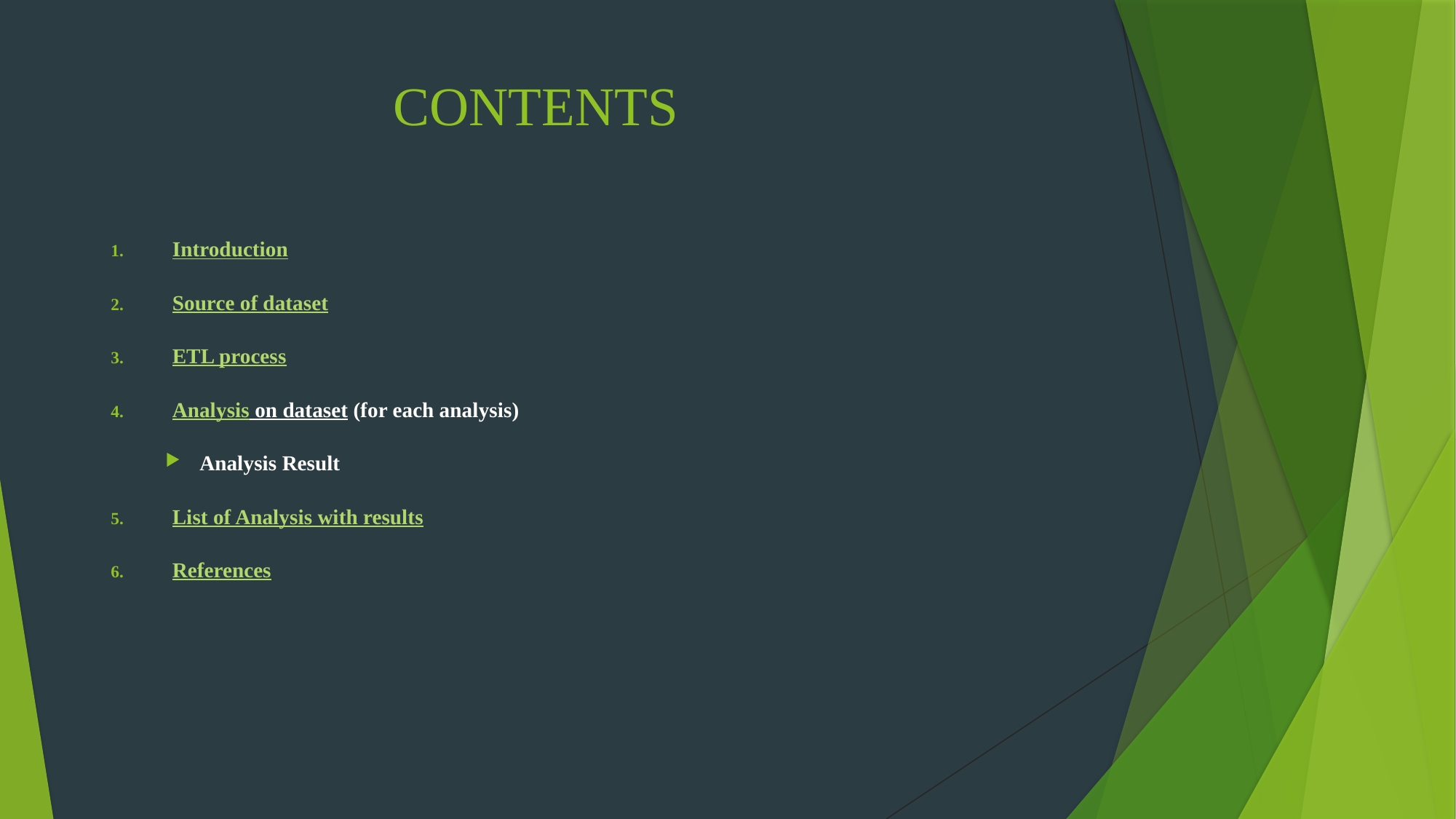

# CONTENTS
Introduction
Source of dataset
ETL process
Analysis on dataset (for each analysis)
Analysis Result
List of Analysis with results
References